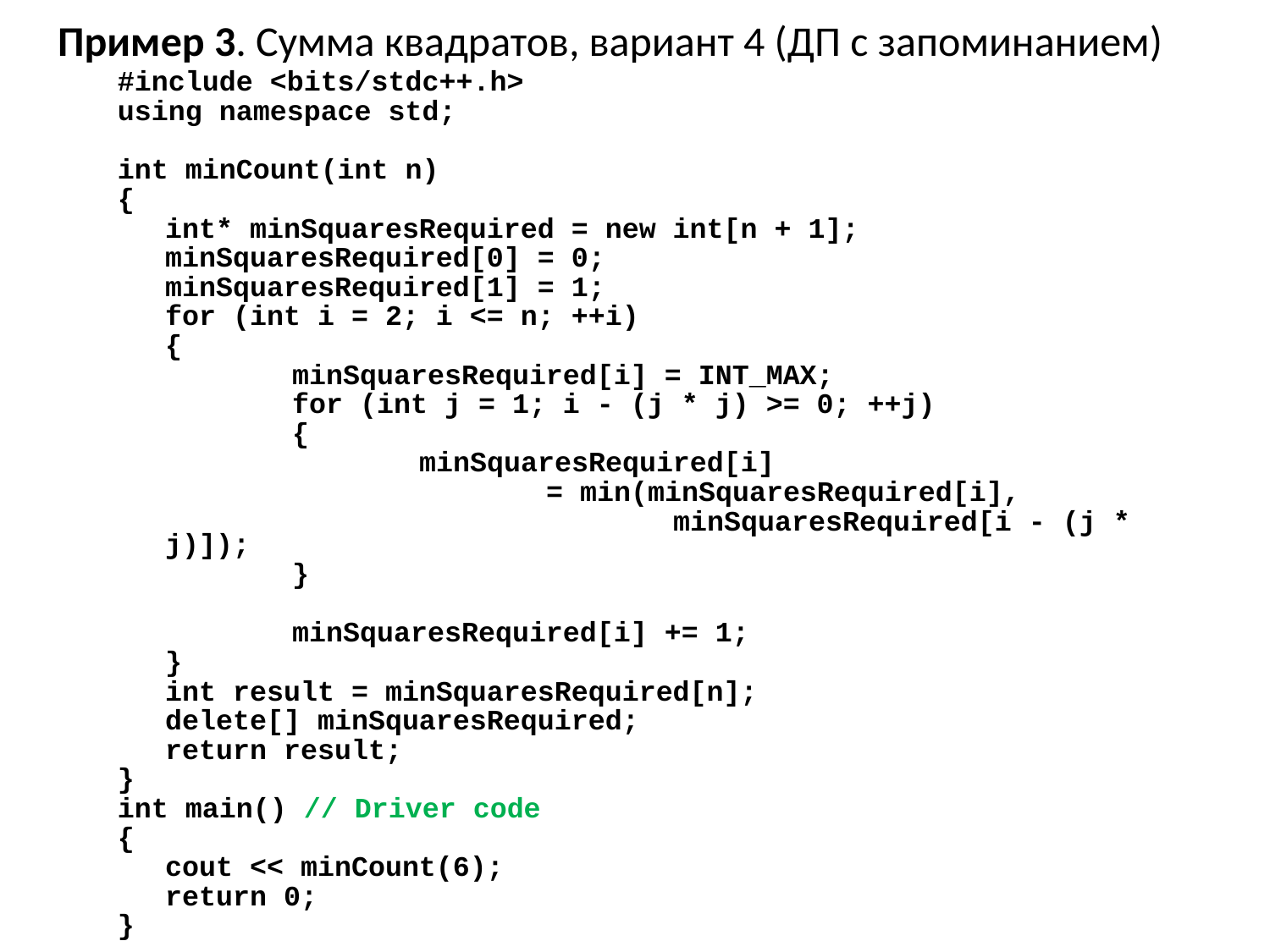

# Пример 3. Сумма квадратов, вариант 4 (ДП с запоминанием)
#include <bits/stdc++.h>
using namespace std;

int minCount(int n)
{
	int* minSquaresRequired = new int[n + 1];
	minSquaresRequired[0] = 0;
	minSquaresRequired[1] = 1;
	for (int i = 2; i <= n; ++i)
	{
		minSquaresRequired[i] = INT_MAX;
		for (int j = 1; i - (j * j) >= 0; ++j)
		{
			minSquaresRequired[i]
				= min(minSquaresRequired[i],
					minSquaresRequired[i - (j * j)]);
		}

		minSquaresRequired[i] += 1;
	}
	int result = minSquaresRequired[n];
	delete[] minSquaresRequired;
	return result;
}
int main() // Driver code
{
	cout << minCount(6);
	return 0;
}